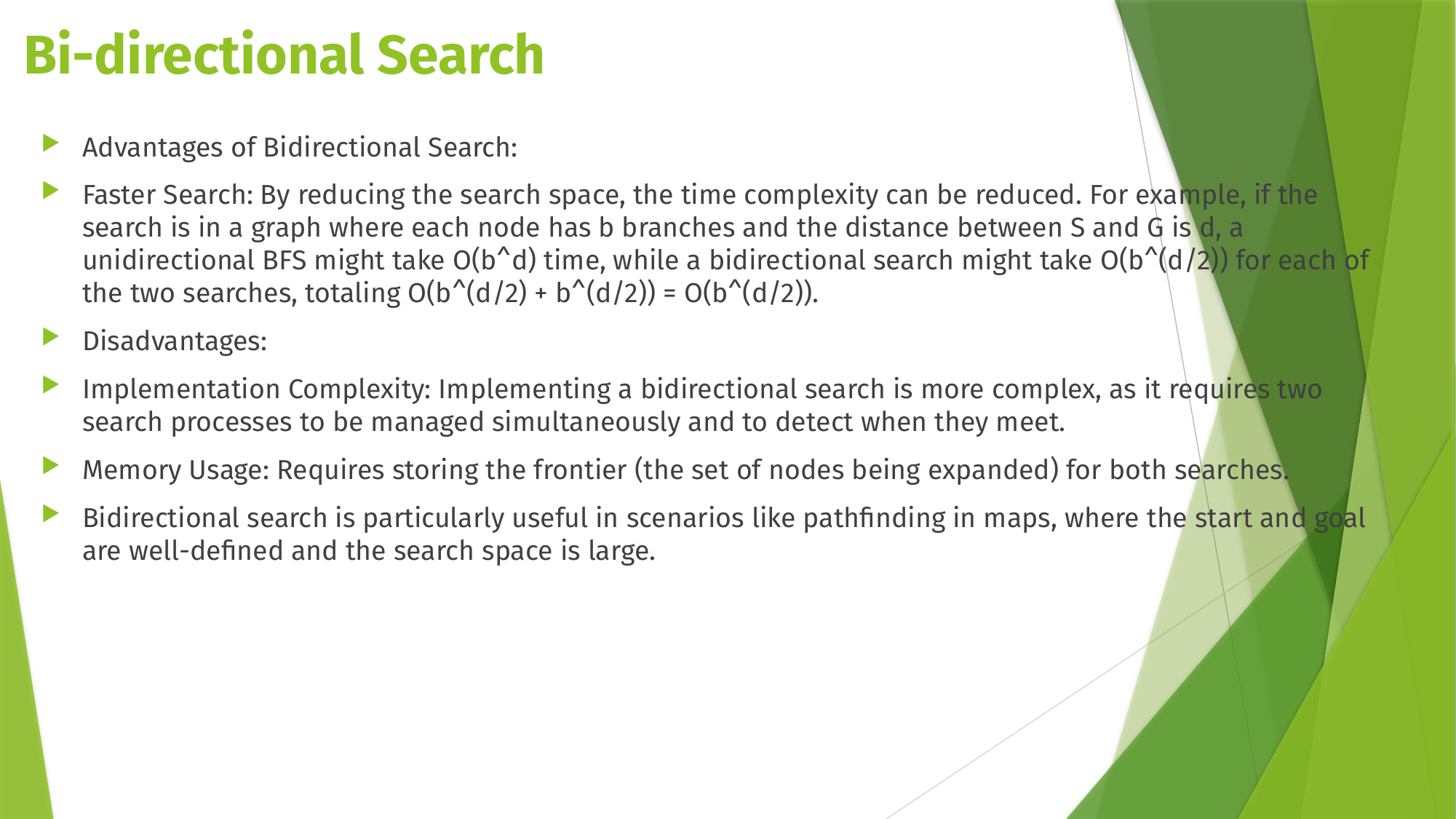

# Bi-directional Search
Advantages of Bidirectional Search:
Faster Search: By reducing the search space, the time complexity can be reduced. For example, if the search is in a graph where each node has b branches and the distance between S and G is d, a unidirectional BFS might take O(b^d) time, while a bidirectional search might take O(b^(d/2)) for each of the two searches, totaling O(b^(d/2) + b^(d/2)) = O(b^(d/2)).
Disadvantages:
Implementation Complexity: Implementing a bidirectional search is more complex, as it requires two search processes to be managed simultaneously and to detect when they meet.
Memory Usage: Requires storing the frontier (the set of nodes being expanded) for both searches.
Bidirectional search is particularly useful in scenarios like pathfinding in maps, where the start and goal are well-defined and the search space is large.